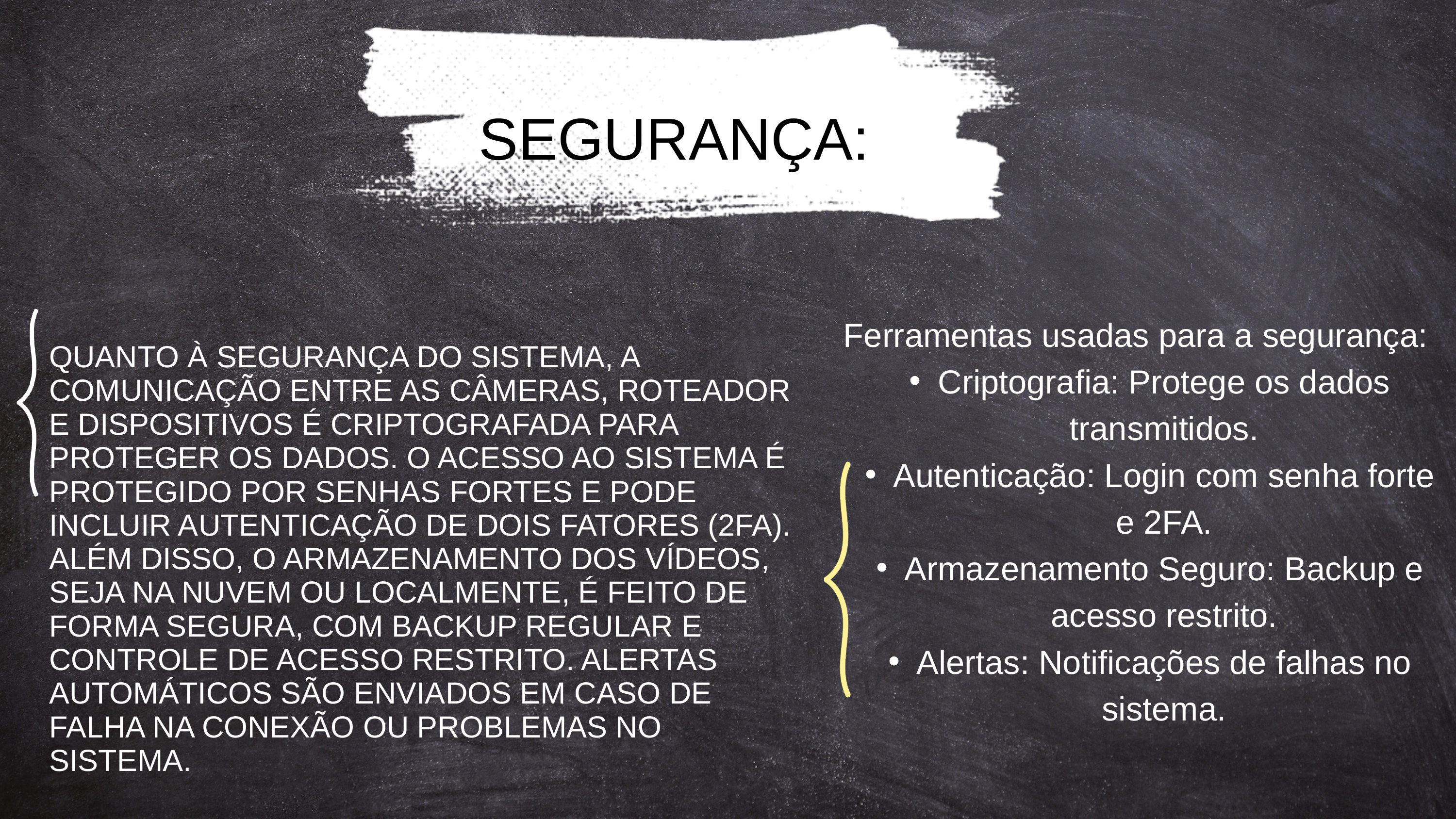

SEGURANÇA:
Ferramentas usadas para a segurança:
Criptografia: Protege os dados transmitidos.
Autenticação: Login com senha forte e 2FA.
Armazenamento Seguro: Backup e acesso restrito.
Alertas: Notificações de falhas no sistema.

QUANTO À SEGURANÇA DO SISTEMA, A COMUNICAÇÃO ENTRE AS CÂMERAS, ROTEADOR E DISPOSITIVOS É CRIPTOGRAFADA PARA PROTEGER OS DADOS. O ACESSO AO SISTEMA É PROTEGIDO POR SENHAS FORTES E PODE INCLUIR AUTENTICAÇÃO DE DOIS FATORES (2FA). ALÉM DISSO, O ARMAZENAMENTO DOS VÍDEOS, SEJA NA NUVEM OU LOCALMENTE, É FEITO DE FORMA SEGURA, COM BACKUP REGULAR E CONTROLE DE ACESSO RESTRITO. ALERTAS AUTOMÁTICOS SÃO ENVIADOS EM CASO DE FALHA NA CONEXÃO OU PROBLEMAS NO SISTEMA.